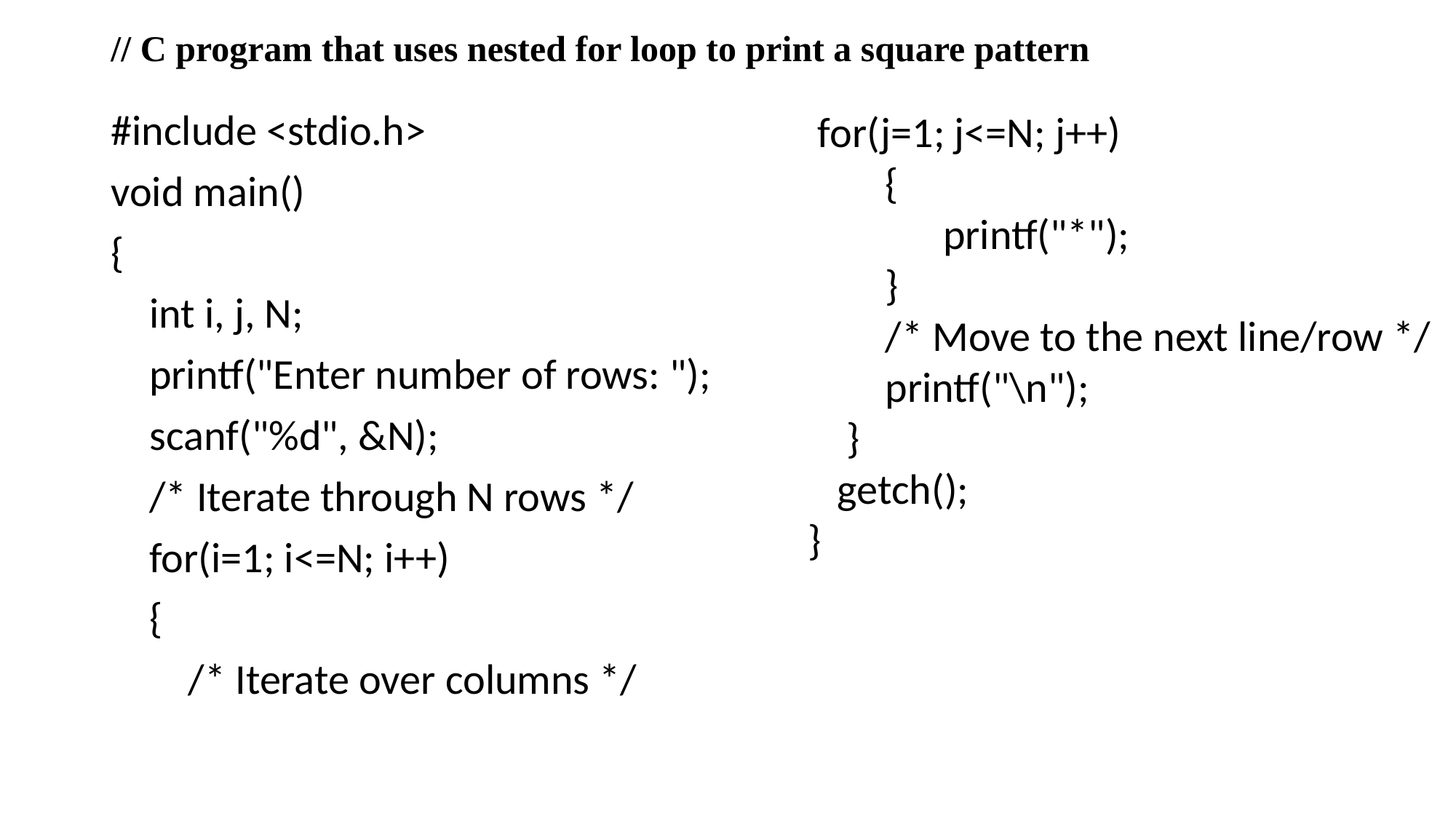

# // C program that uses nested for loop to print a square pattern
 for(j=1; j<=N; j++)
        {
              printf("*");
        }
        /* Move to the next line/row */
        printf("\n");
    }
   getch();
}
#include <stdio.h>
void main()
{
    int i, j, N;
    printf("Enter number of rows: ");
    scanf("%d", &N);
    /* Iterate through N rows */
    for(i=1; i<=N; i++)
    {
        /* Iterate over columns */